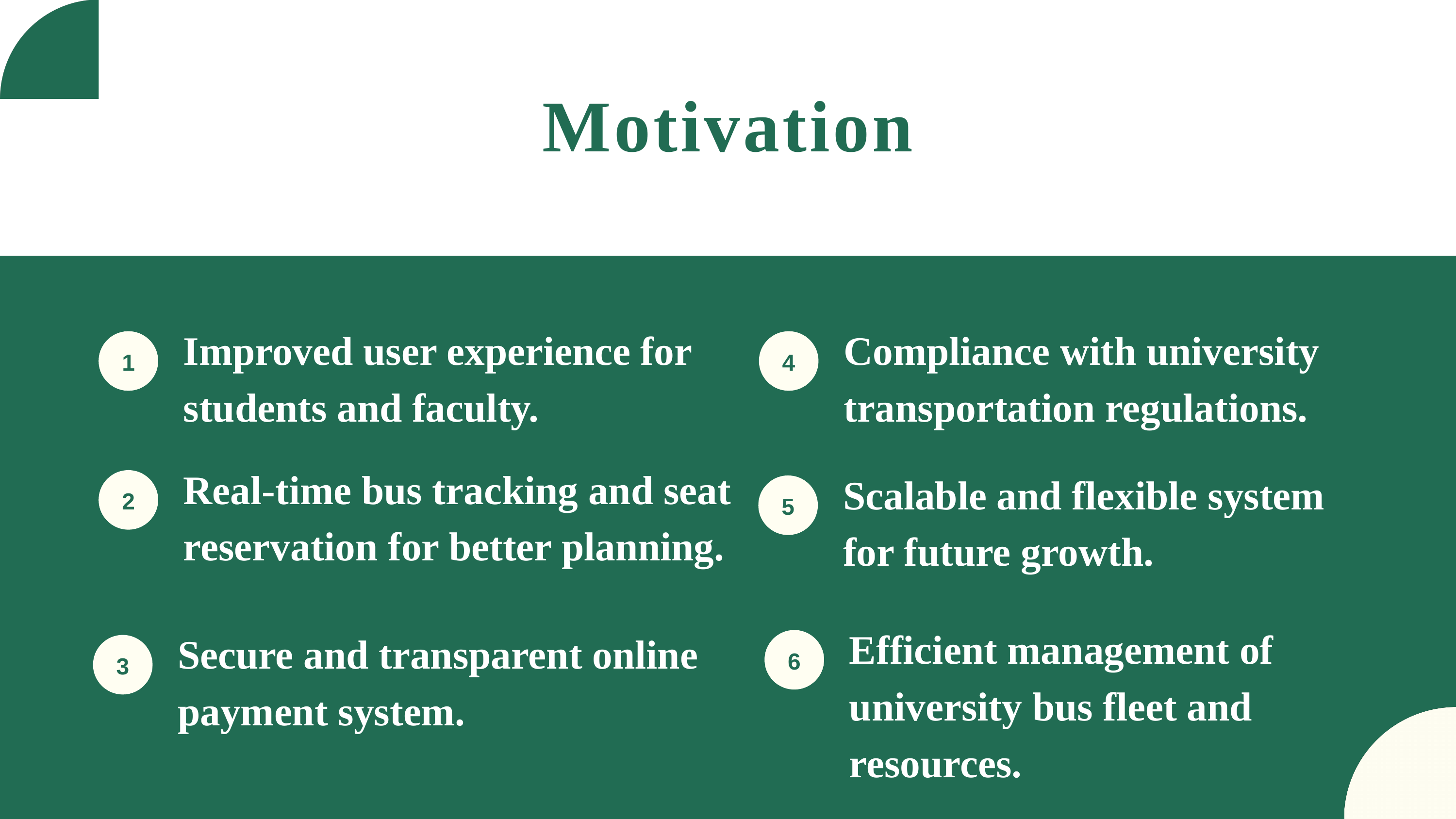

Motivation

Improved user experience for students and faculty.
Compliance with university transportation regulations.

1

4
Real-time bus tracking and seat reservation for better planning.
Scalable and flexible system for future growth.

2

5
Efficient management of university bus fleet and resources.
Secure and transparent online payment system.

6

3